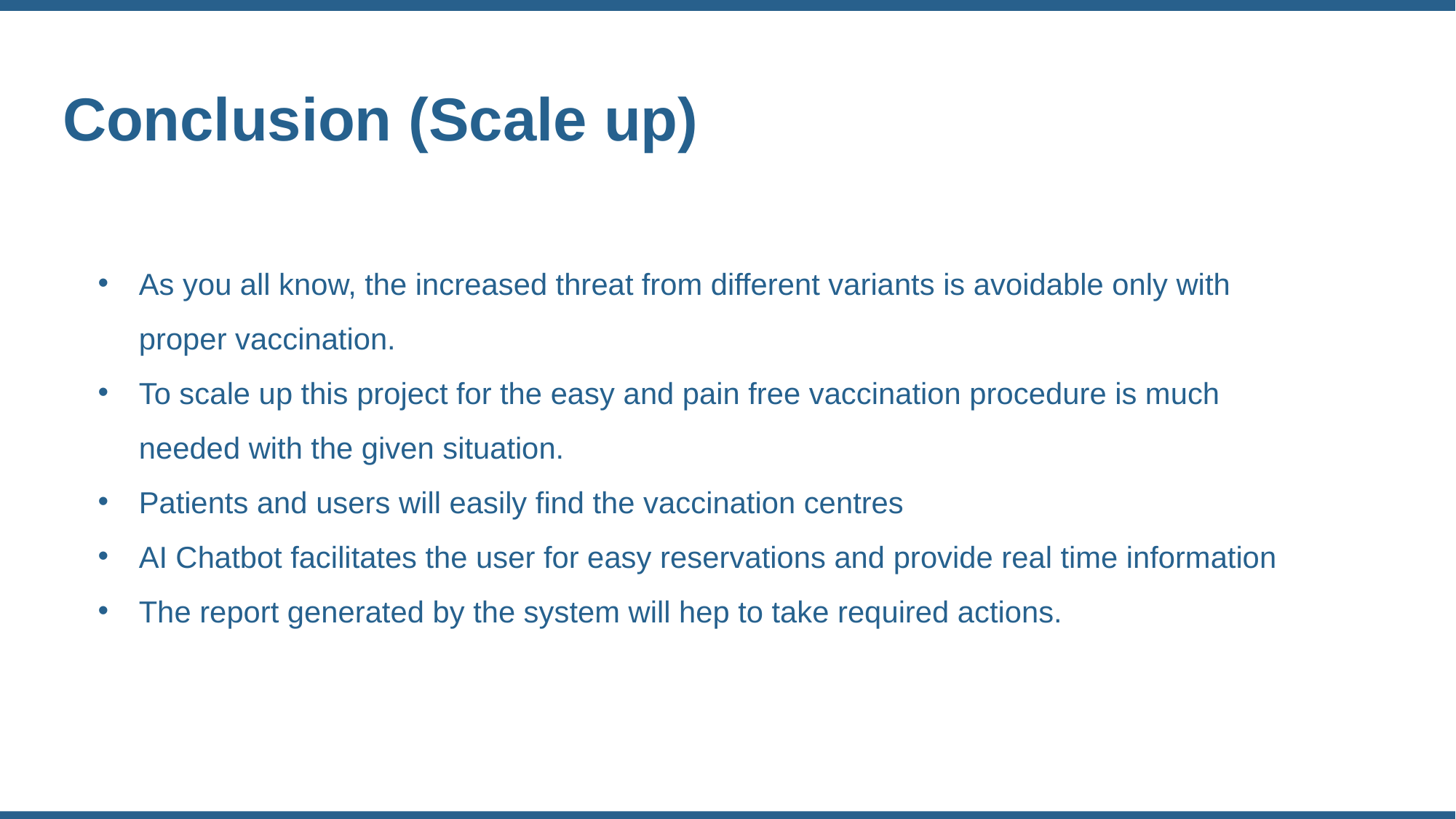

Conclusion (Scale up)
As you all know, the increased threat from different variants is avoidable only with proper vaccination.
To scale up this project for the easy and pain free vaccination procedure is much needed with the given situation.
Patients and users will easily find the vaccination centres
AI Chatbot facilitates the user for easy reservations and provide real time information
The report generated by the system will hep to take required actions.